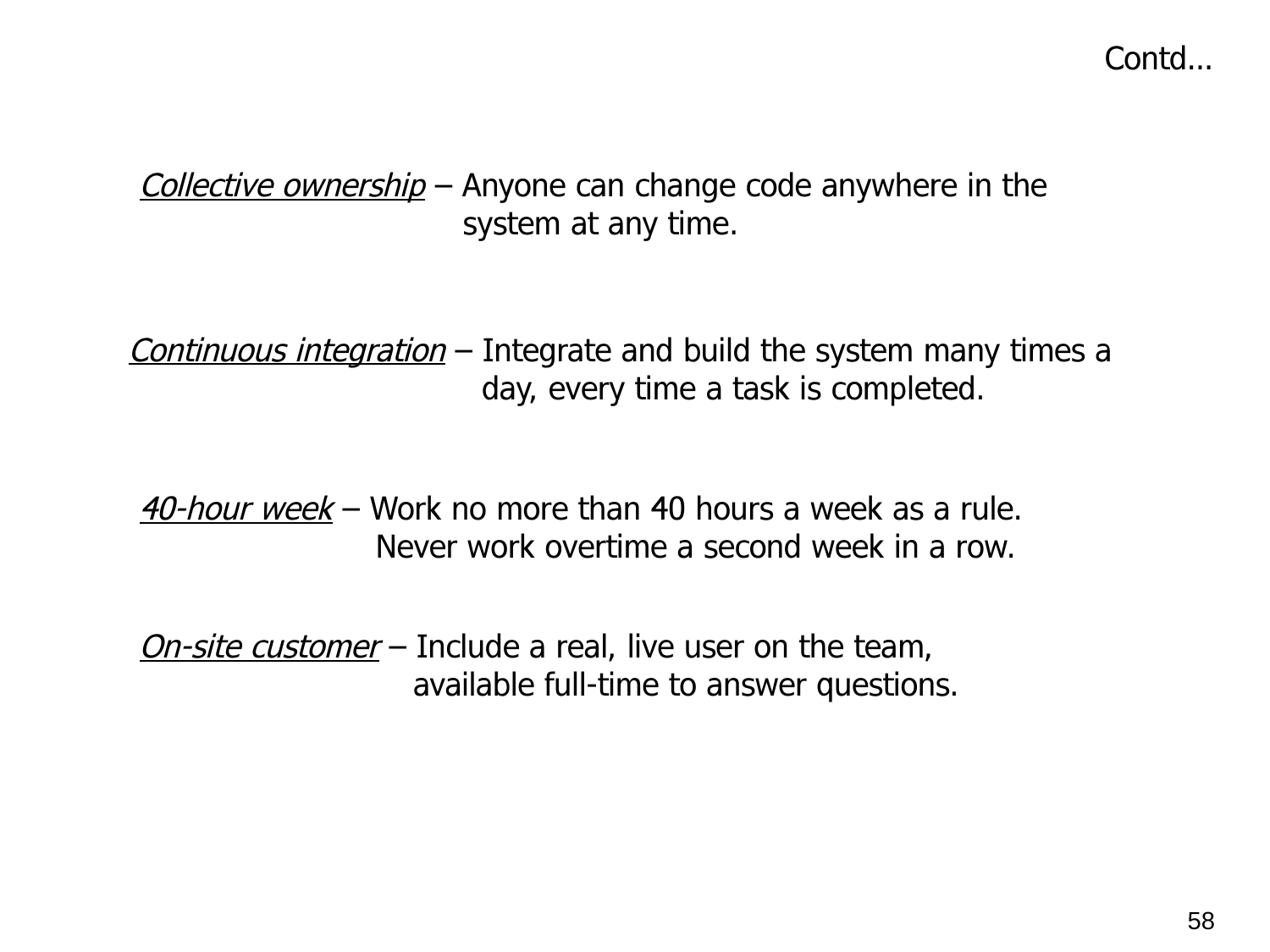

Contd…
Collective ownership – Anyone can change code anywhere in the 		       system at any time.
Continuous integration – Integrate and build the system many times a 		          day, every time a task is completed.
40-hour week – Work no more than 40 hours a week as a rule.
	           Never work overtime a second week in a row.
On-site customer – Include a real, live user on the team,
		  available full-time to answer questions.
58